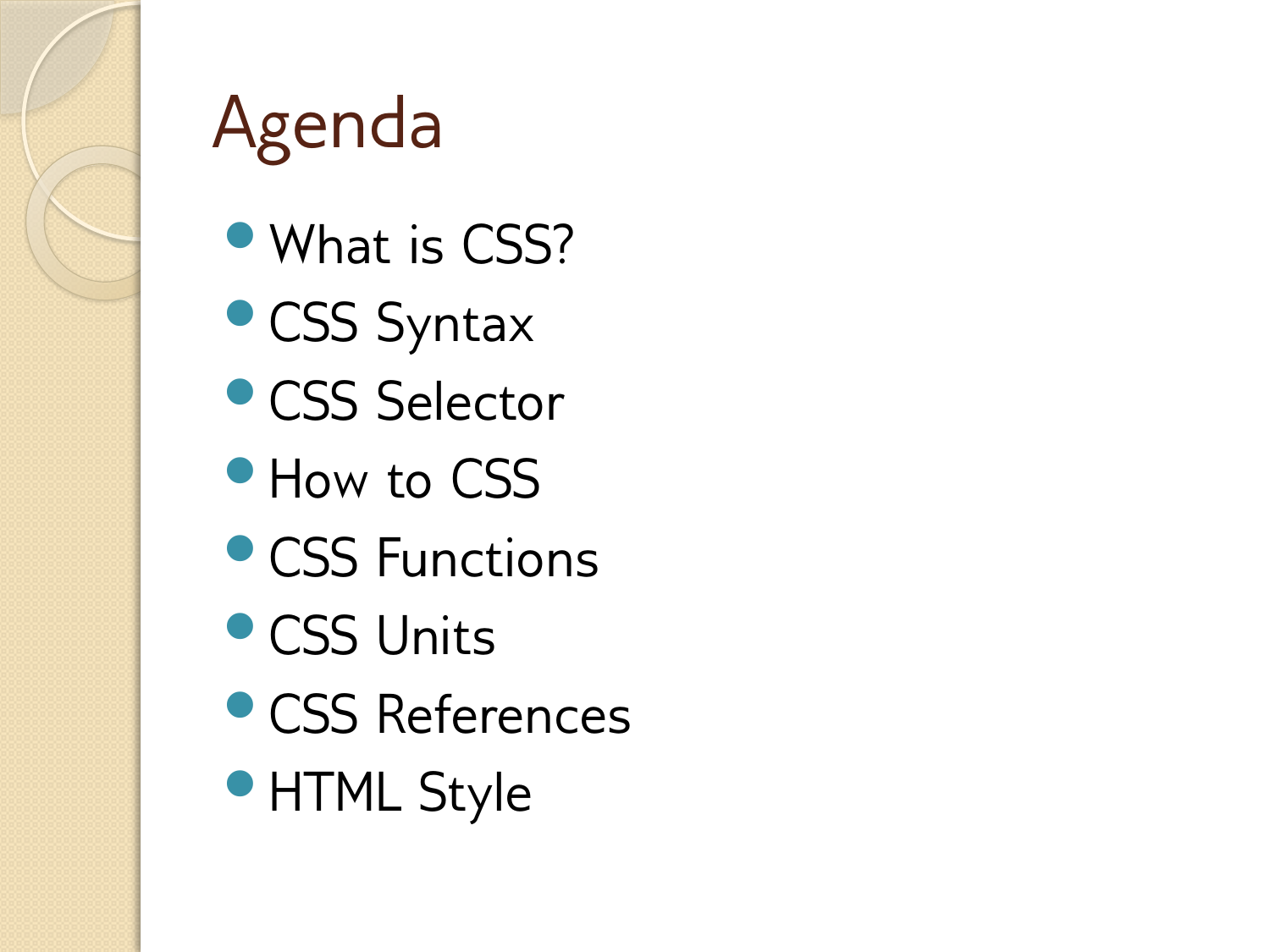

# Agenda
What is CSS?
CSS Syntax
CSS Selector
How to CSS
CSS Functions
CSS Units
CSS References
HTML Style